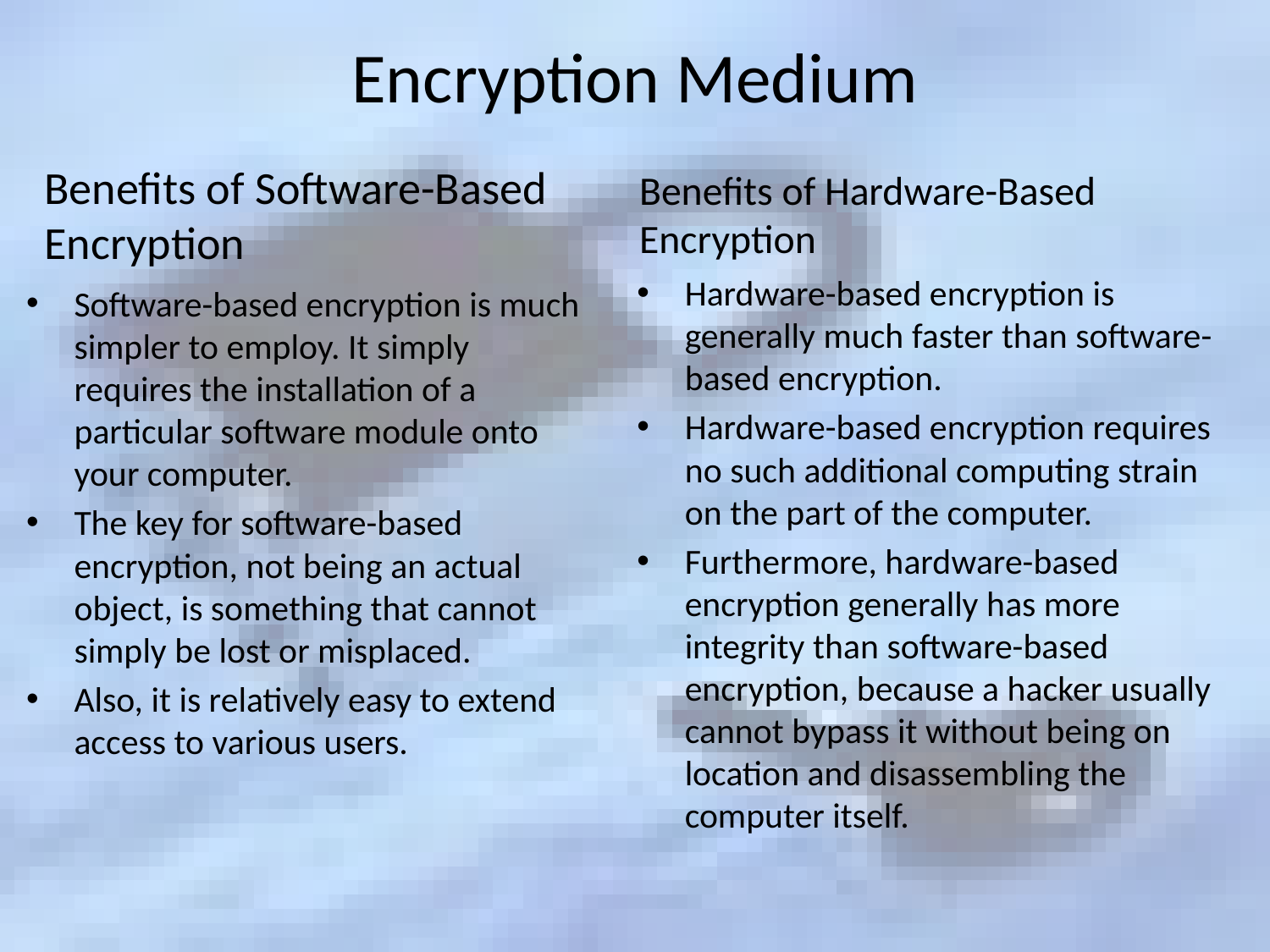

# Encryption Medium
Benefits of Software-Based Encryption
Benefits of Hardware-Based Encryption

Hardware-based encryption is generally much faster than software-based encryption.
Hardware-based encryption requires no such additional computing strain on the part of the computer.
Furthermore, hardware-based encryption generally has more integrity than software-based encryption, because a hacker usually cannot bypass it without being on location and disassembling the computer itself.
Software-based encryption is much simpler to employ. It simply requires the installation of a particular software module onto your computer.
The key for software-based encryption, not being an actual object, is something that cannot simply be lost or misplaced.
Also, it is relatively easy to extend access to various users.